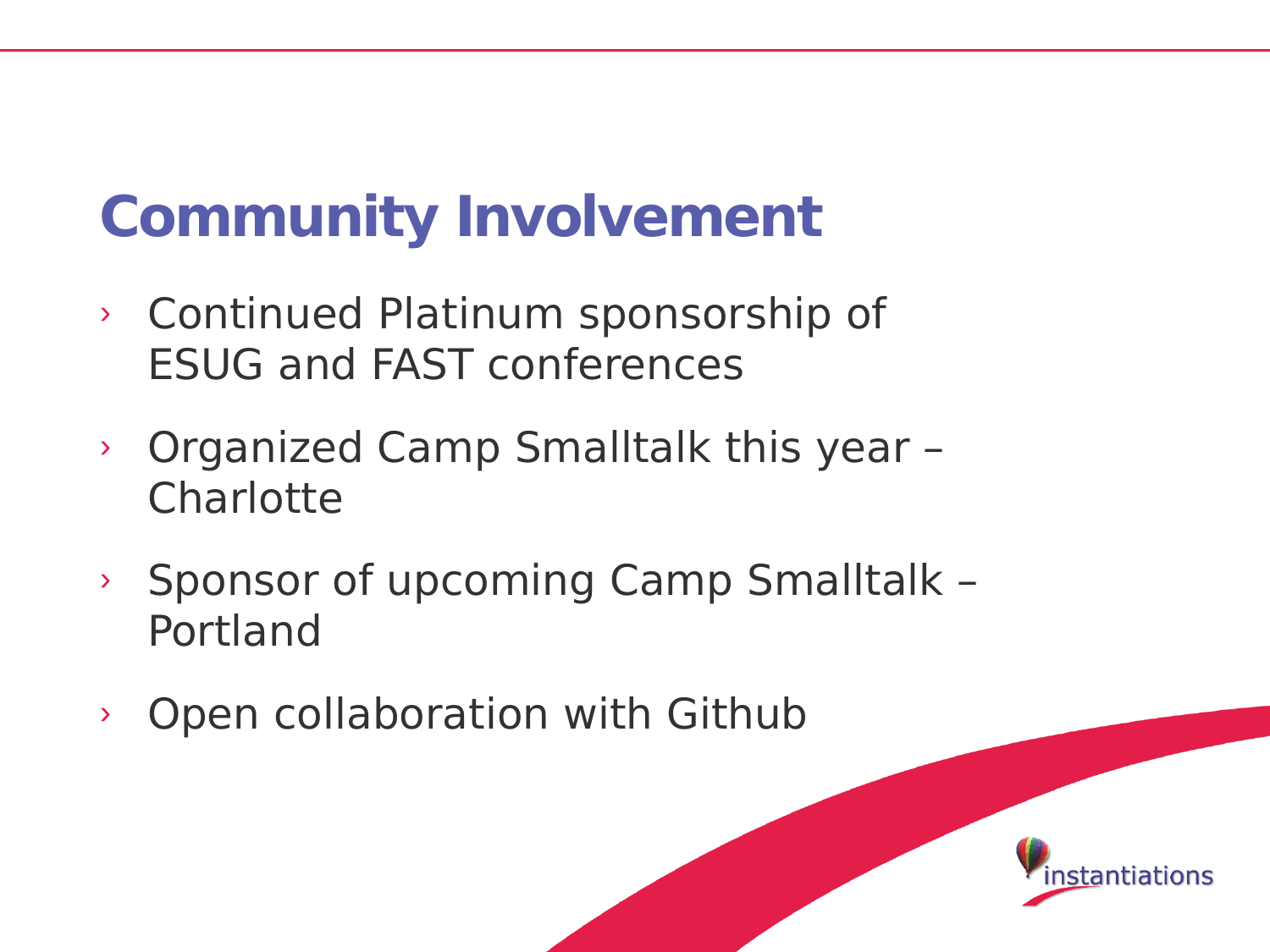

# Community Involvement
Continued Platinum sponsorship of
ESUG and FAST conferences
Organized Camp Smalltalk this year –
Charlotte
Sponsor of upcoming Camp Smalltalk –
Portland
Open collaboration with Github